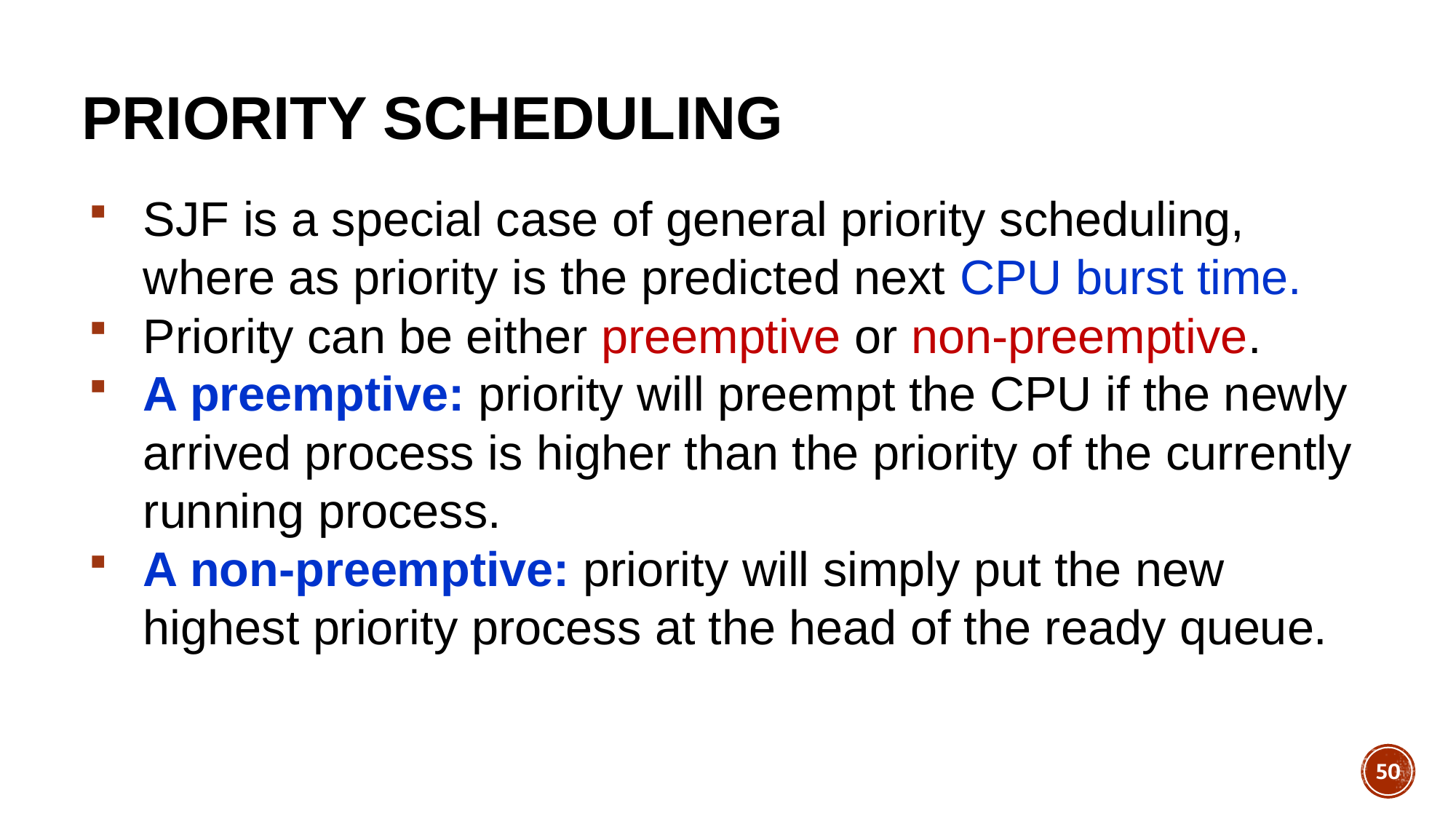

# Priority Scheduling
SJF is a special case of general priority scheduling, where as priority is the predicted next CPU burst time.
Priority can be either preemptive or non-preemptive.
A preemptive: priority will preempt the CPU if the newly arrived process is higher than the priority of the currently running process.
A non-preemptive: priority will simply put the new highest priority process at the head of the ready queue.
50